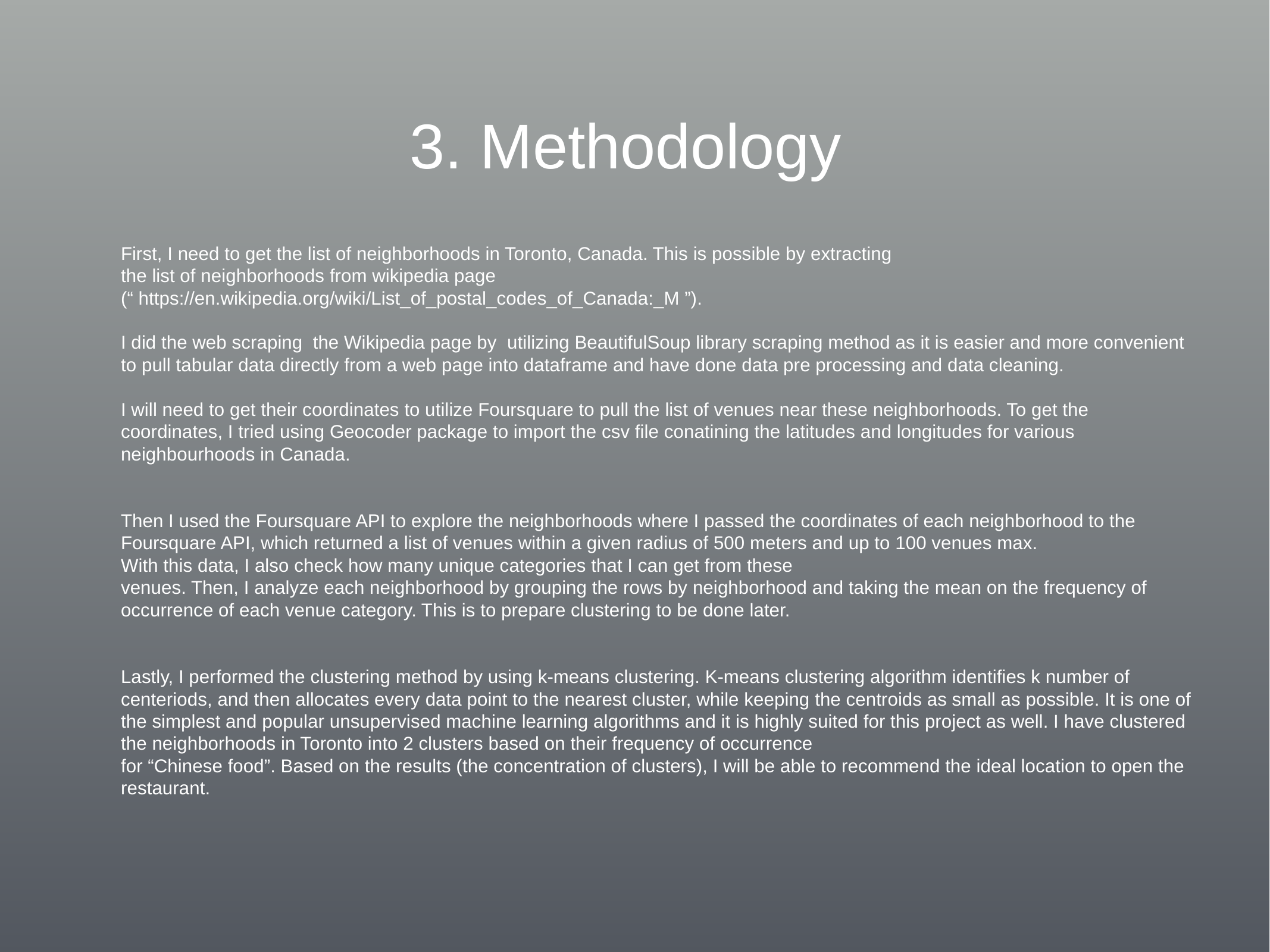

# 3. Methodology
First, I need to get the list of neighborhoods in Toronto, Canada. This is possible by extracting
the list of neighborhoods from wikipedia page
(“ https://en.wikipedia.org/wiki/List_of_postal_codes_of_Canada:_M ”).

I did the web scraping  the Wikipedia page by  utilizing BeautifulSoup library scraping method as it is easier and more convenient to pull tabular data directly from a web page into dataframe and have done data pre processing and data cleaning.

I will need to get their coordinates to utilize Foursquare to pull the list of venues near these neighborhoods. To get the coordinates, I tried using Geocoder package to import the csv file conatining the latitudes and longitudes for various neighbourhoods in Canada.

Then I used the Foursquare API to explore the neighborhoods where I passed the coordinates of each neighborhood to the Foursquare API, which returned a list of venues within a given radius of 500 meters and up to 100 venues max.
With this data, I also check how many unique categories that I can get from these
venues. Then, I analyze each neighborhood by grouping the rows by neighborhood and taking the mean on the frequency of occurrence of each venue category. This is to prepare clustering to be done later.

Lastly, I performed the clustering method by using k-means clustering. K-means clustering algorithm identifies k number of centeriods, and then allocates every data point to the nearest cluster, while keeping the centroids as small as possible. It is one of the simplest and popular unsupervised machine learning algorithms and it is highly suited for this project as well. I have clustered the neighborhoods in Toronto into 2 clusters based on their frequency of occurrence
for “Chinese food”. Based on the results (the concentration of clusters), I will be able to recommend the ideal location to open the restaurant.